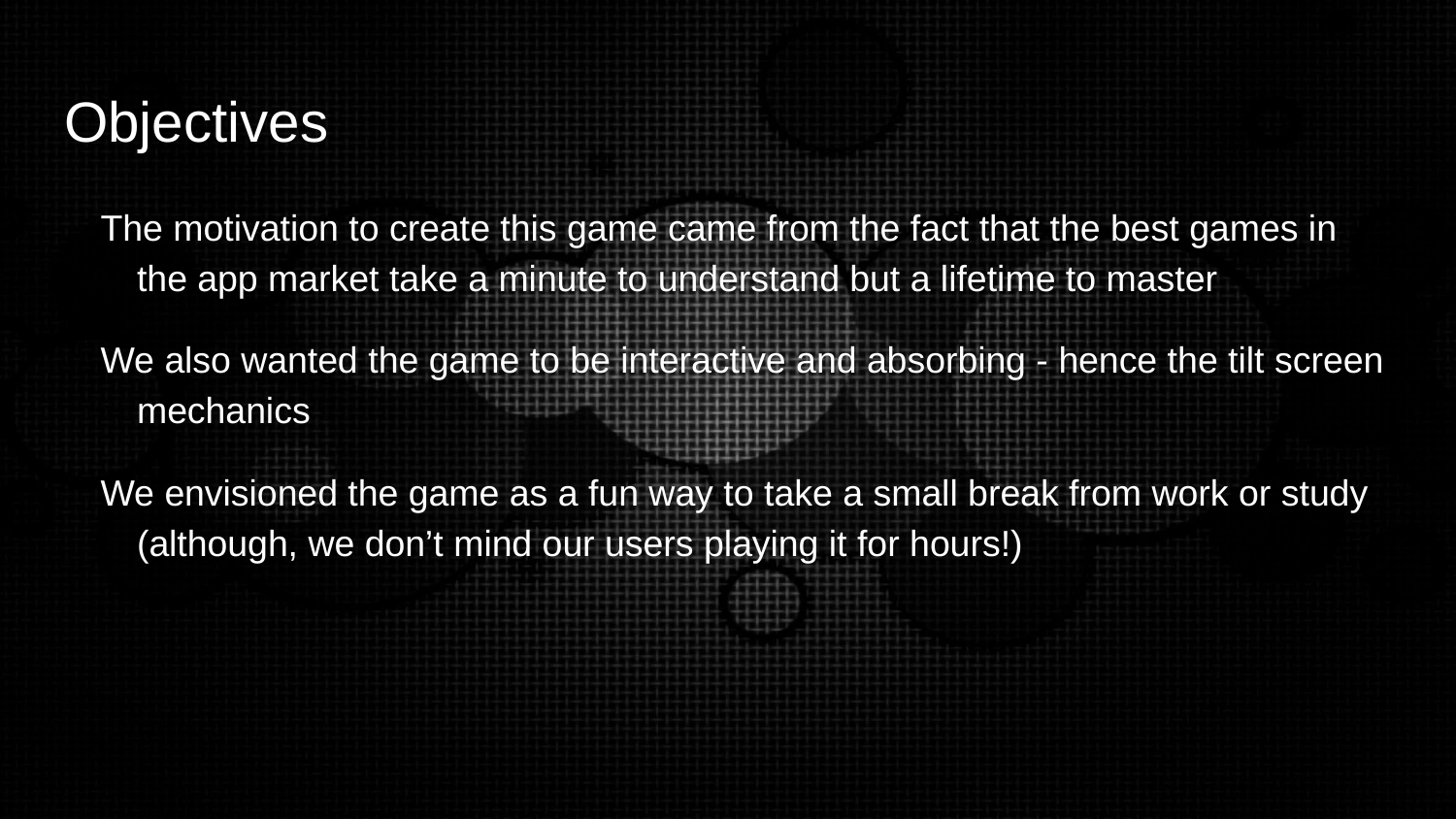

# Objectives
The motivation to create this game came from the fact that the best games in the app market take a minute to understand but a lifetime to master
We also wanted the game to be interactive and absorbing - hence the tilt screen mechanics
We envisioned the game as a fun way to take a small break from work or study (although, we don’t mind our users playing it for hours!)